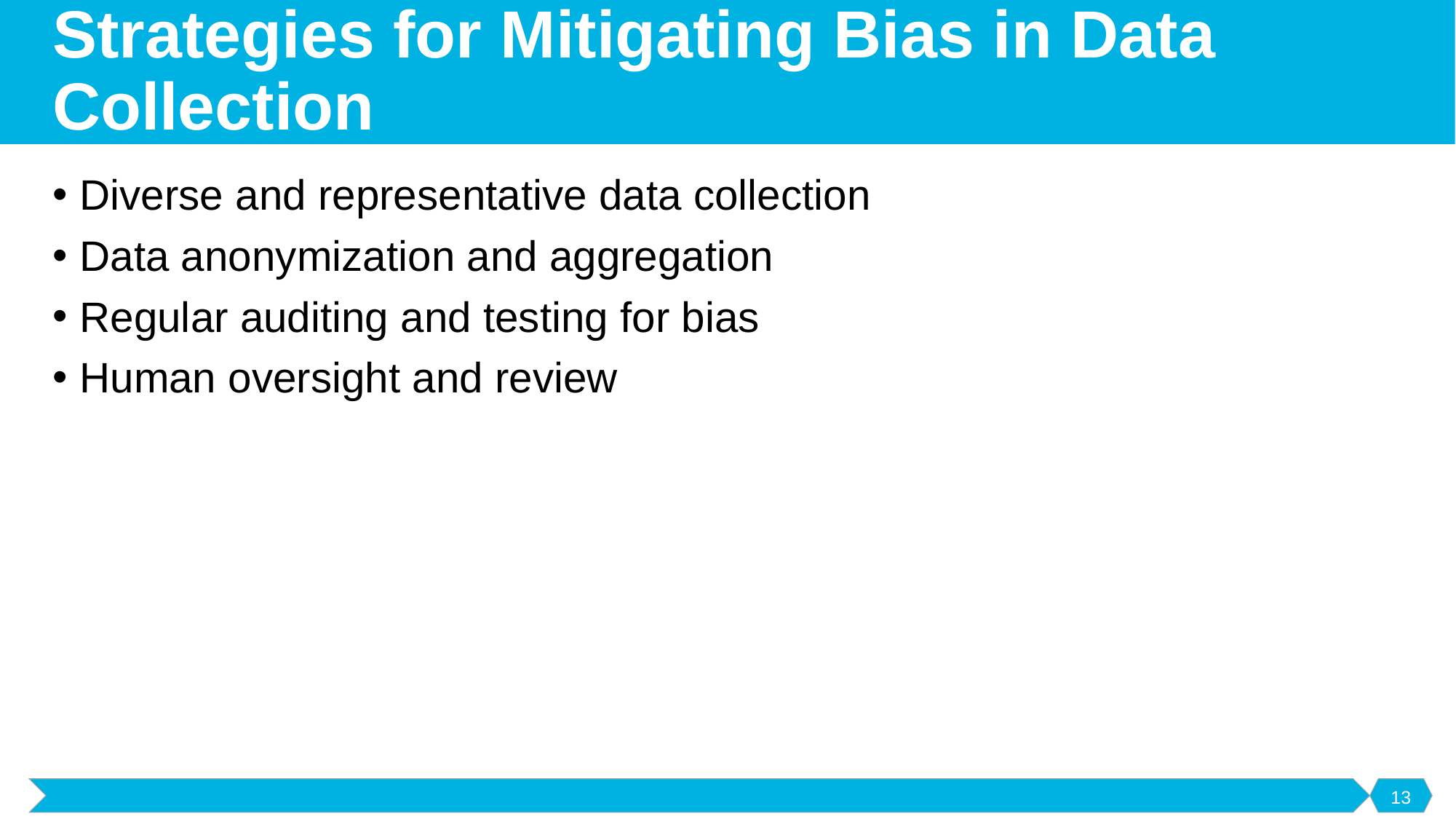

# Strategies for Mitigating Bias in Data Collection
Diverse and representative data collection
Data anonymization and aggregation
Regular auditing and testing for bias
Human oversight and review

13